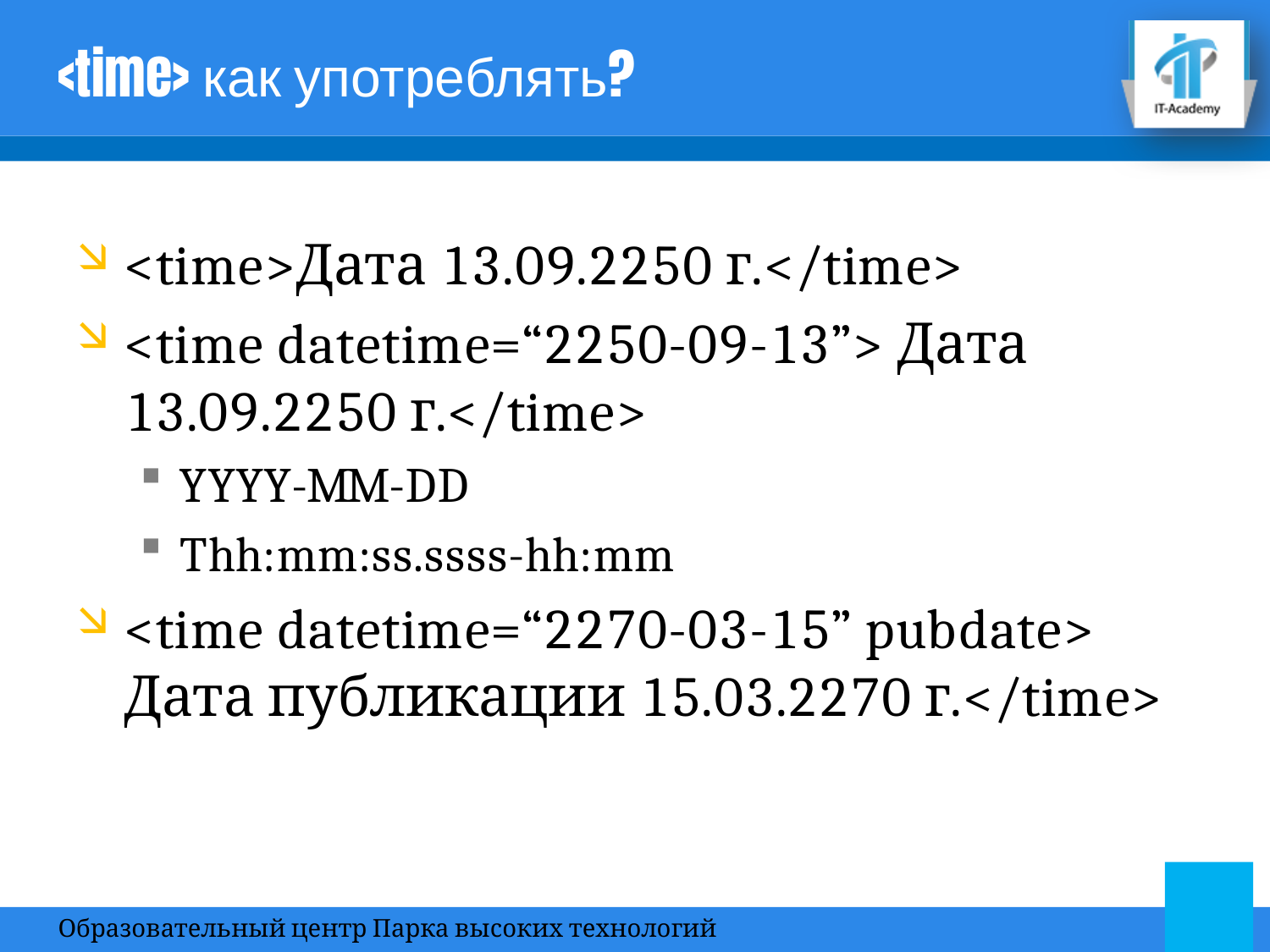

# <time> как употреблять?
<time>Дата 13.09.2250 г.</time>
<time datetime=“2250-09-13”> Дата 13.09.2250 г.</time>
YYYY-MM-DD
Thh:mm:ss.ssss-hh:mm
<time datetime=“2270-03-15” pubdate> Дата публикации 15.03.2270 г.</time>